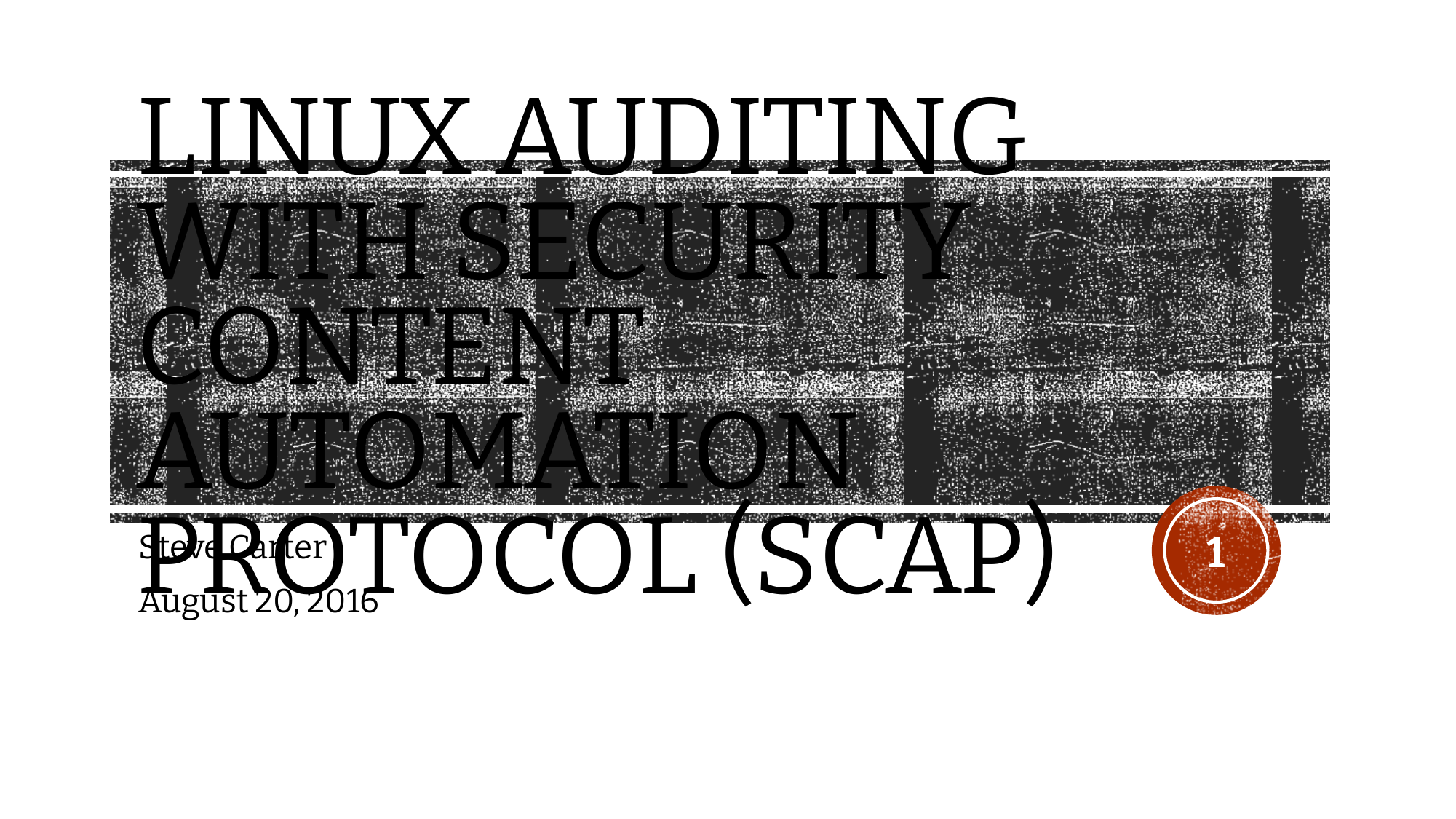

# Linux Auditing with Security Content Automation Protocol (SCAP)
1
Steve Carter
August 20, 2016